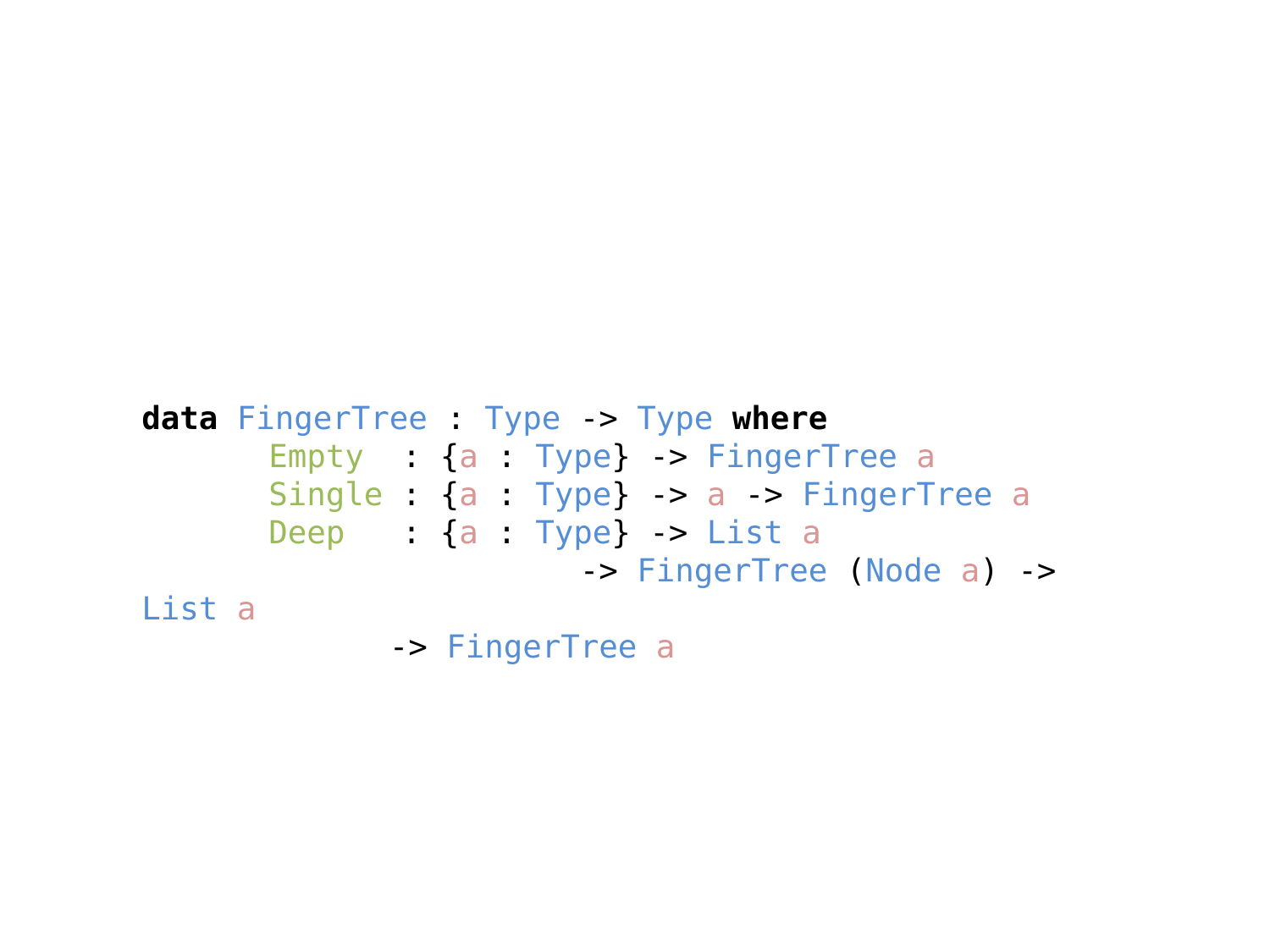

data FingerTree : Type -> Type where
	Empty  : {a : Type} -> FingerTree a
	Single : {a : Type} -> a -> FingerTree a
	Deep   : {a : Type} -> List a
			   -> FingerTree (Node a) -> List a
             -> FingerTree a